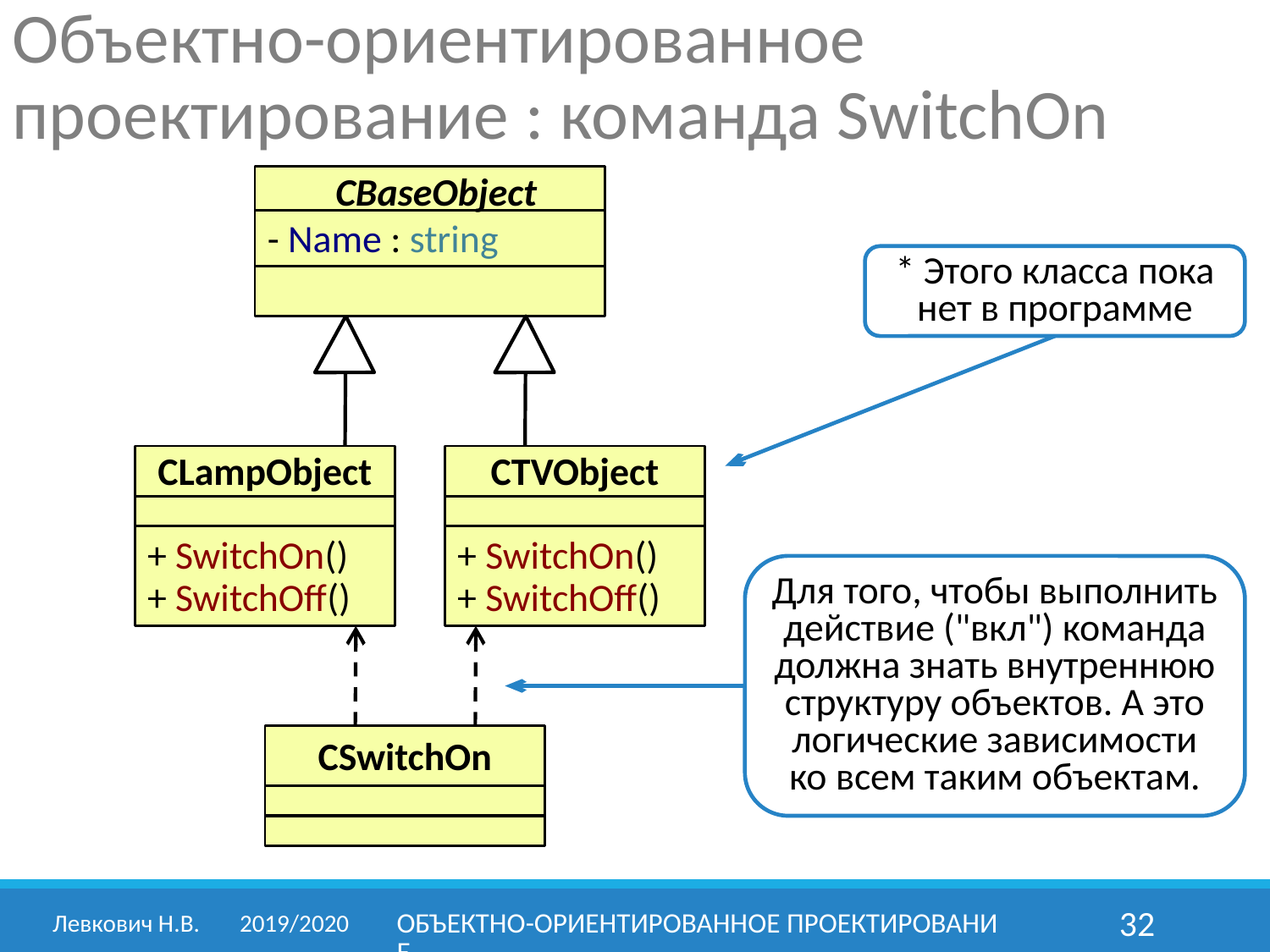

Объектно-ориентированное проектирование : команда SwitchOn
CBaseObject
- Name : string
* Этого класса пока нет в программе

CLampObject

+ SwitchOn()
+ SwitchOff()
CTVObject

+ SwitchOn()
+ SwitchOff()
Для того, чтобы выполнить действие ("вкл") команда должна знать внутреннюю структуру объектов. А это логические зависимости ко всем таким объектам.
CSwitchOn
Левкович Н.В.	2019/2020
Объектно-ориентированное проектирование
32